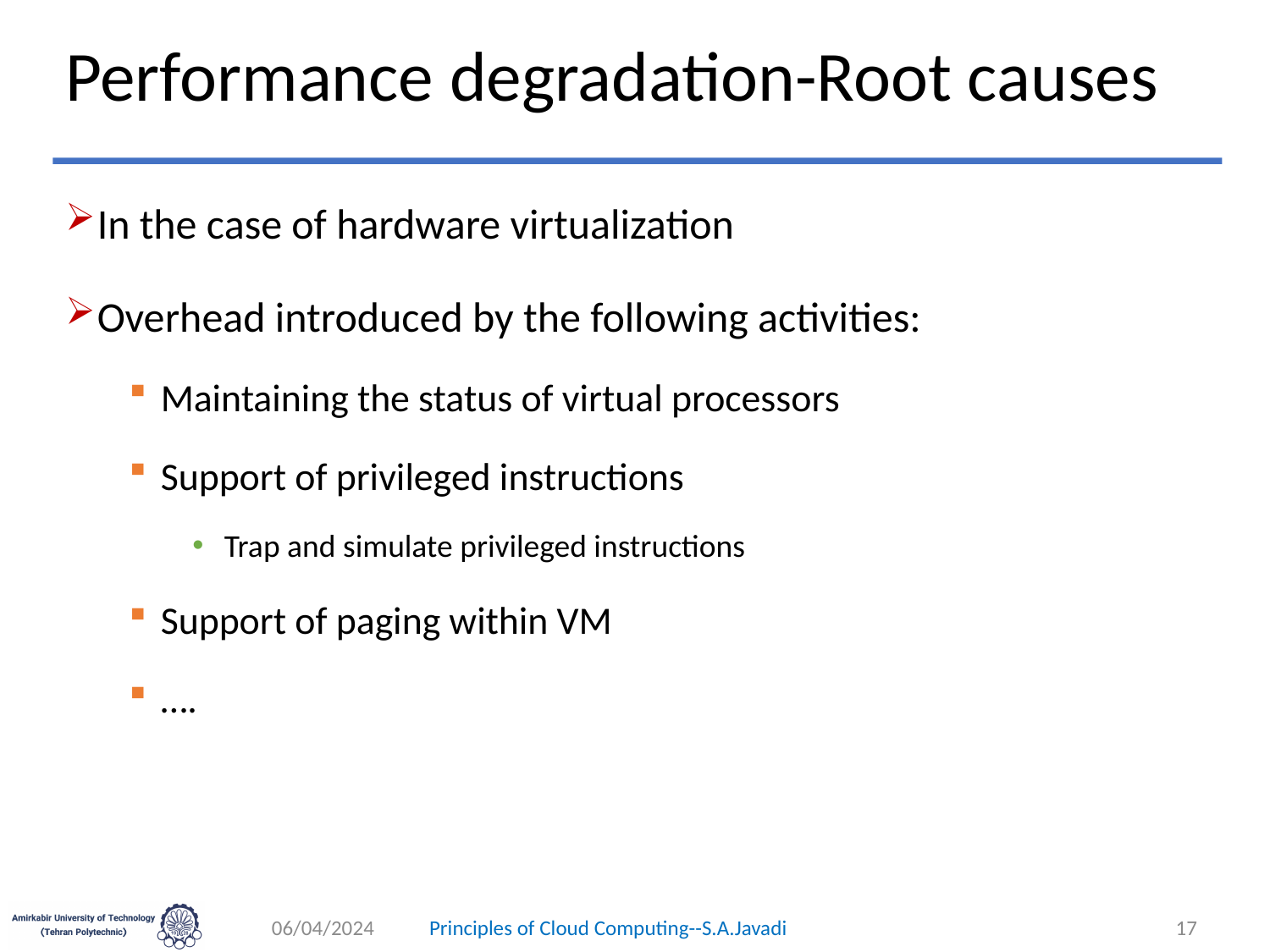

# Performance degradation-Root causes
In the case of hardware virtualization
Overhead introduced by the following activities:
Maintaining the status of virtual processors
Support of privileged instructions
Trap and simulate privileged instructions
Support of paging within VM
….
06/04/2024
Principles of Cloud Computing--S.A.Javadi
17